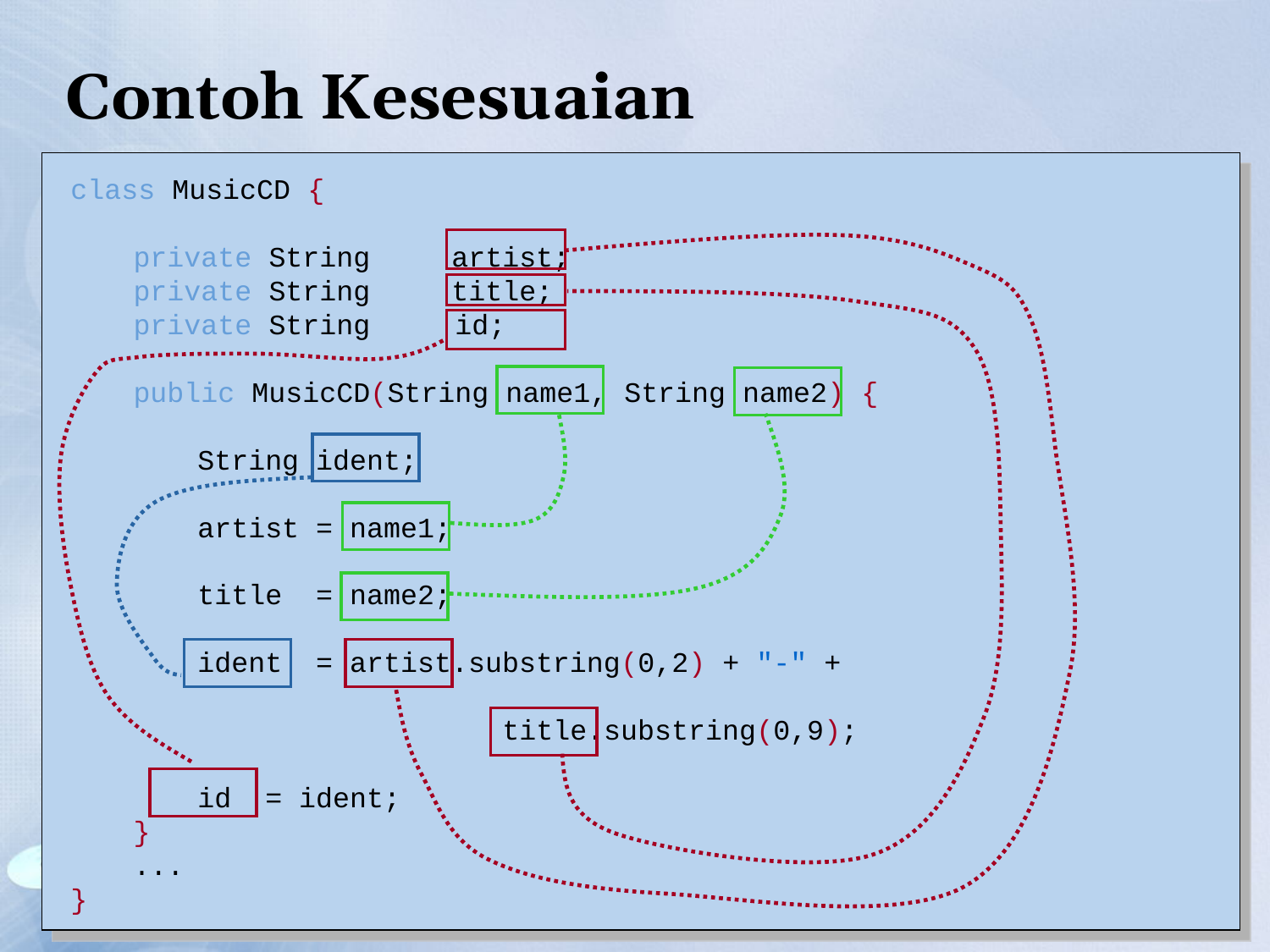

# Contoh Kesesuaian

class MusicCD {

	private String 	artist;
	private String 	title;
	private String     id;

	public MusicCD(String name1, String name2) {

		String ident;

		artist = name1;

		title  = name2;

		ident  = artist.substring(0,2) + "-" +

				   title.substring(0,9);

		id  = ident;
	}
	...
}